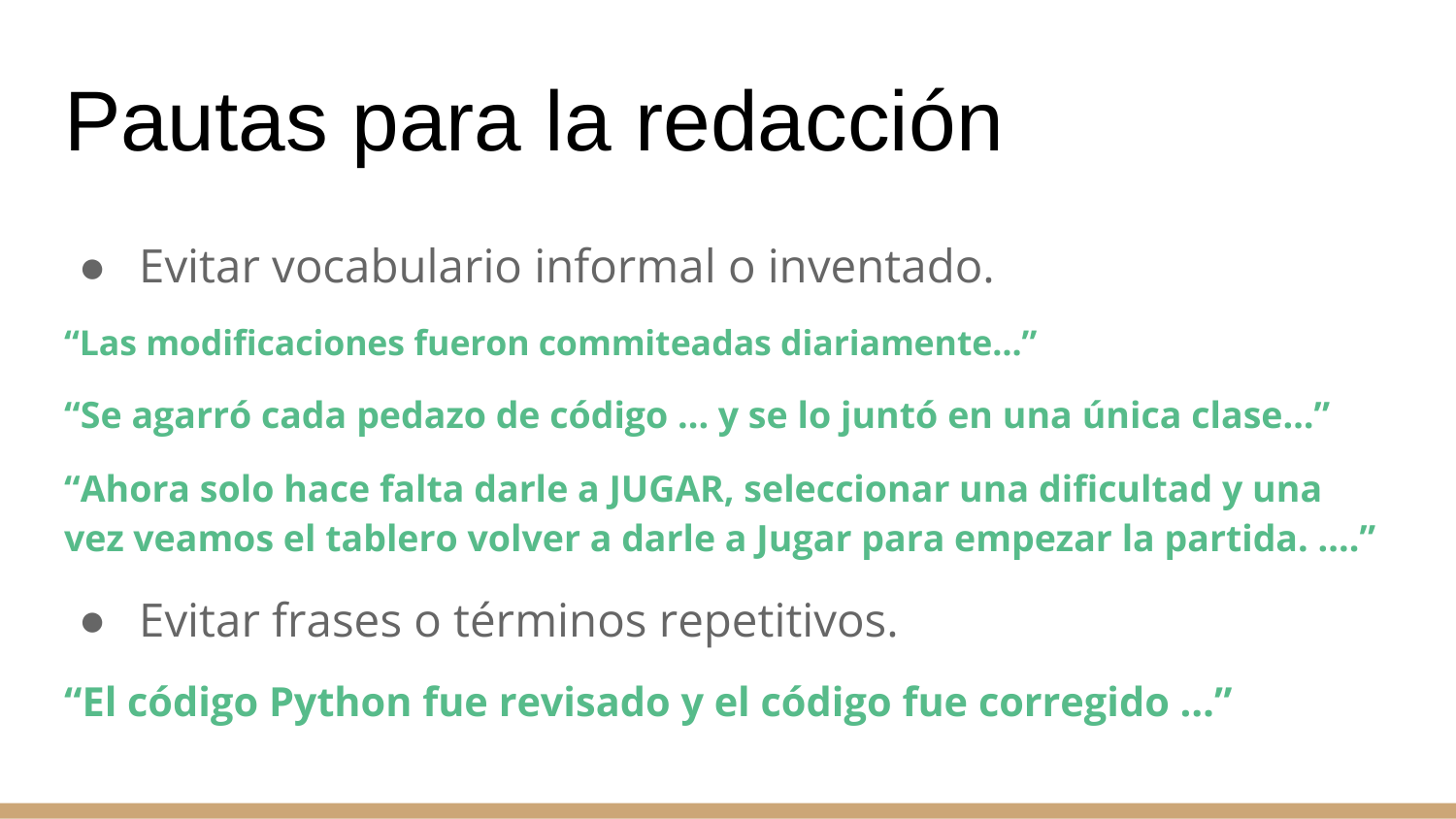

# Pautas para la redacción
Evitar vocabulario informal o inventado.
“Las modificaciones fueron commiteadas diariamente…”
“Se agarró cada pedazo de código ... y se lo juntó en una única clase…”
“Ahora solo hace falta darle a JUGAR, seleccionar una dificultad y una vez veamos el tablero volver a darle a Jugar para empezar la partida. ....”
Evitar frases o términos repetitivos.
“El código Python fue revisado y el código fue corregido …”